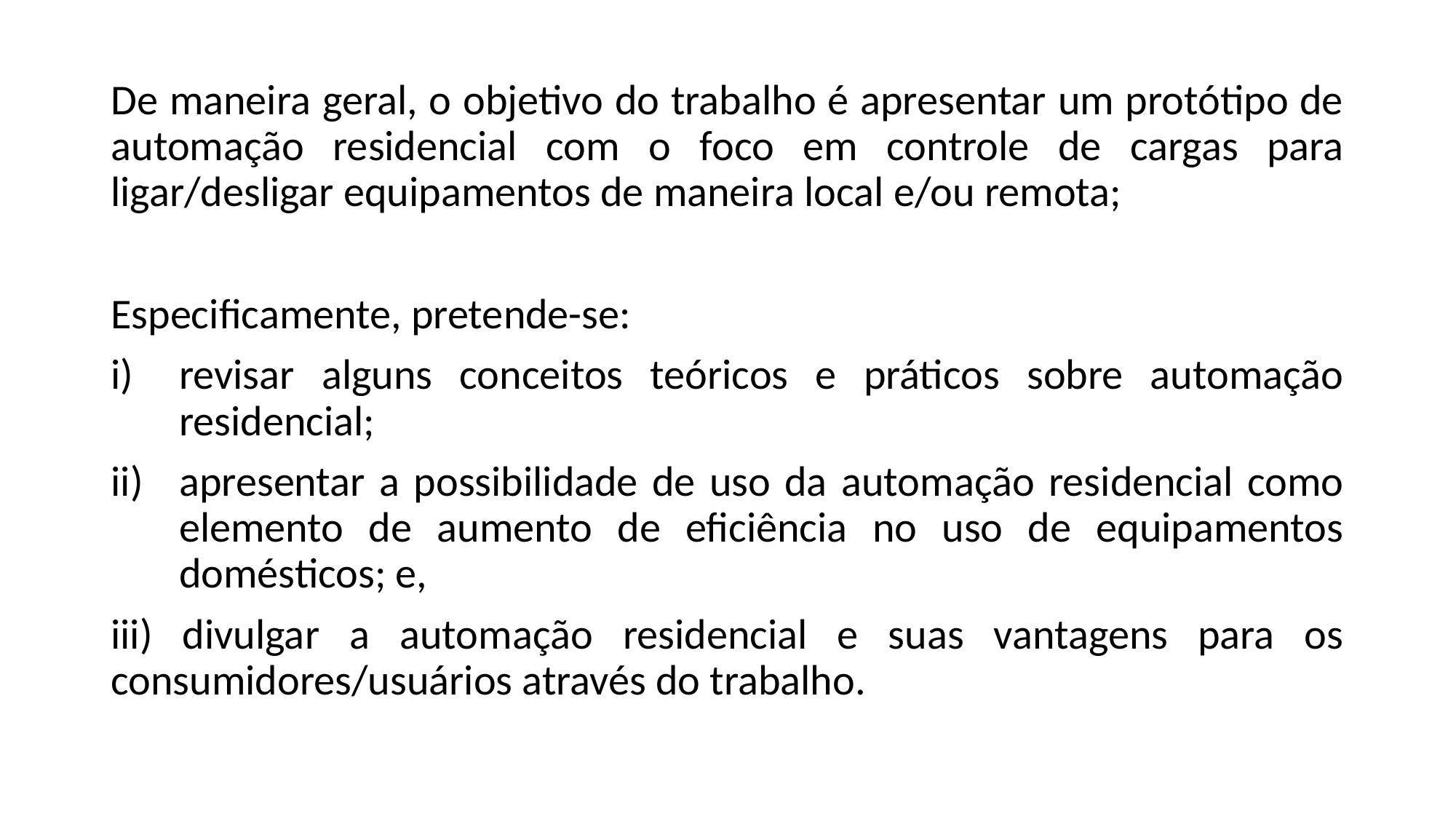

De maneira geral, o objetivo do trabalho é apresentar um protótipo de automação residencial com o foco em controle de cargas para ligar/desligar equipamentos de maneira local e/ou remota;

Especificamente, pretende-se:
revisar alguns conceitos teóricos e práticos sobre automação residencial;
apresentar a possibilidade de uso da automação residencial como elemento de aumento de eficiência no uso de equipamentos domésticos; e,
iii) divulgar a automação residencial e suas vantagens para os consumidores/usuários através do trabalho.